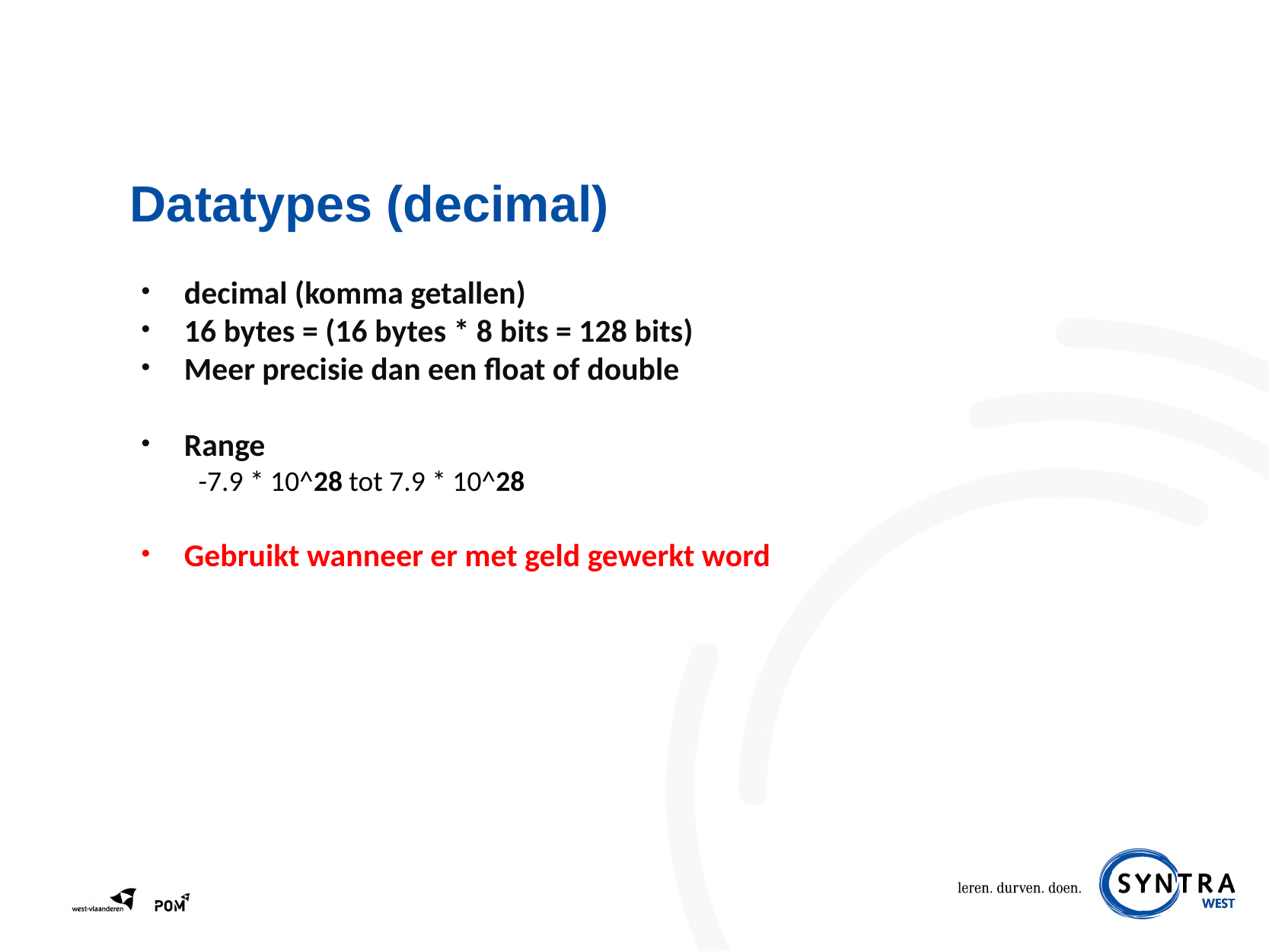

# Datatypes (decimal)
decimal (komma getallen)
16 bytes = (16 bytes * 8 bits = 128 bits)
Meer precisie dan een float of double

Range
-7.9 * 10^28 tot 7.9 * 10^28

Gebruikt wanneer er met geld gewerkt word